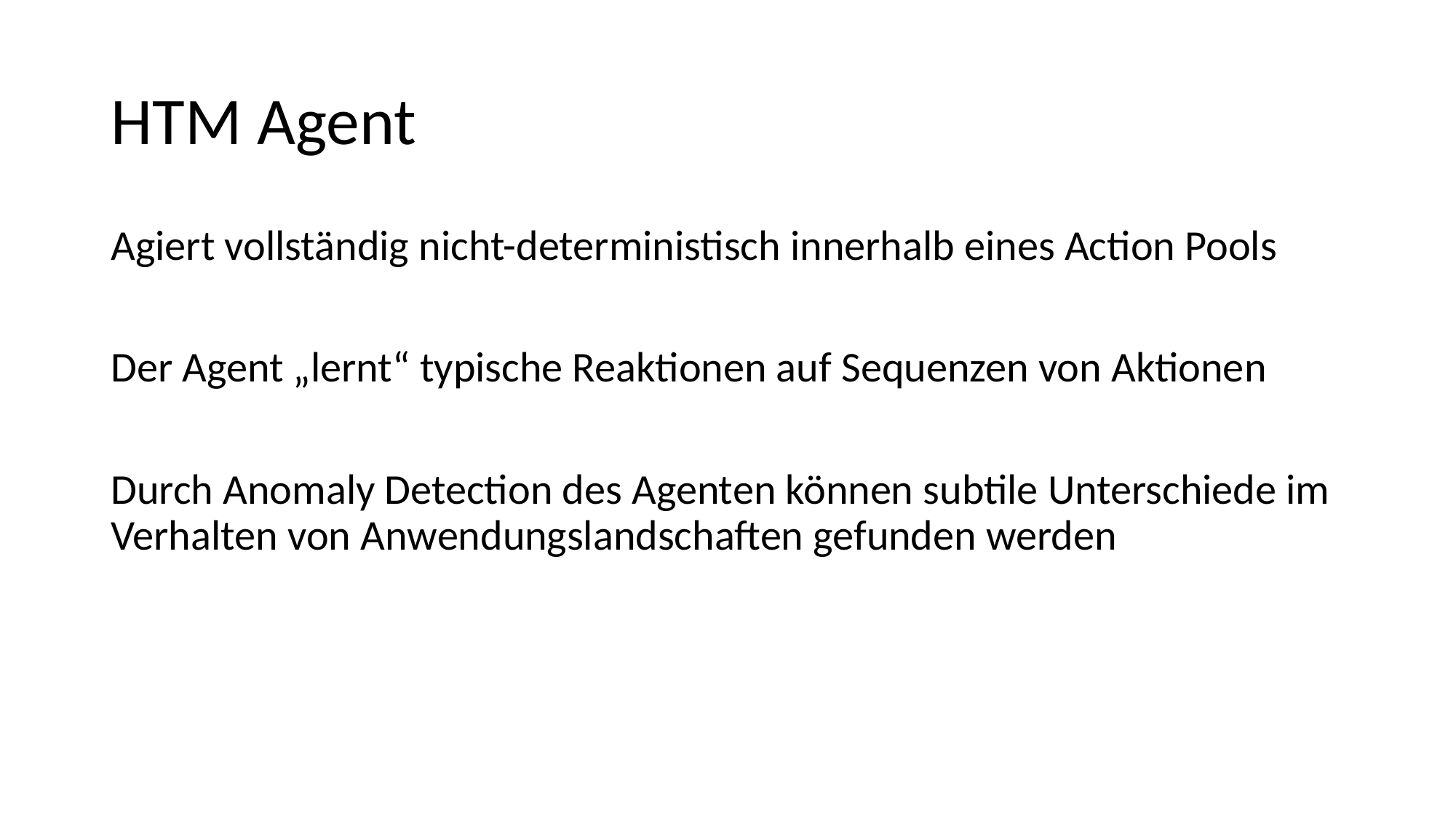

# HTM Agent
Agiert vollständig nicht-deterministisch innerhalb eines Action Pools

Der Agent „lernt“ typische Reaktionen auf Sequenzen von Aktionen

Durch Anomaly Detection des Agenten können subtile Unterschiede im Verhalten von Anwendungslandschaften gefunden werden